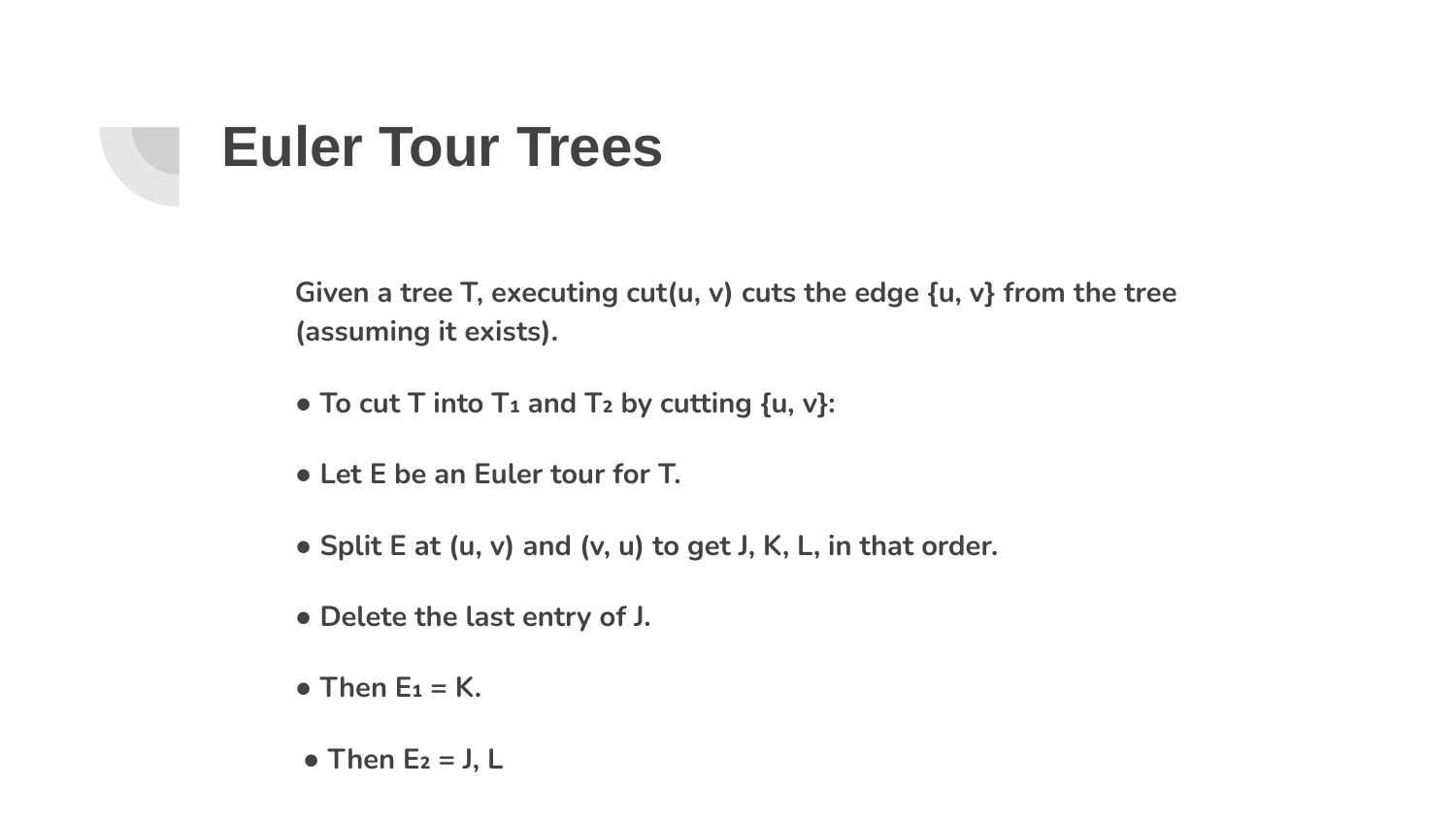

# Euler Tour Trees
Given a tree T, executing cut(u, v) cuts the edge {u, v} from the tree (assuming it exists).
● To cut T into T₁ and T₂ by cutting {u, v}:
● Let E be an Euler tour for T.
● Split E at (u, v) and (v, u) to get J, K, L, in that order.
● Delete the last entry of J.
● Then E₁ = K.
 ● Then E₂ = J, L